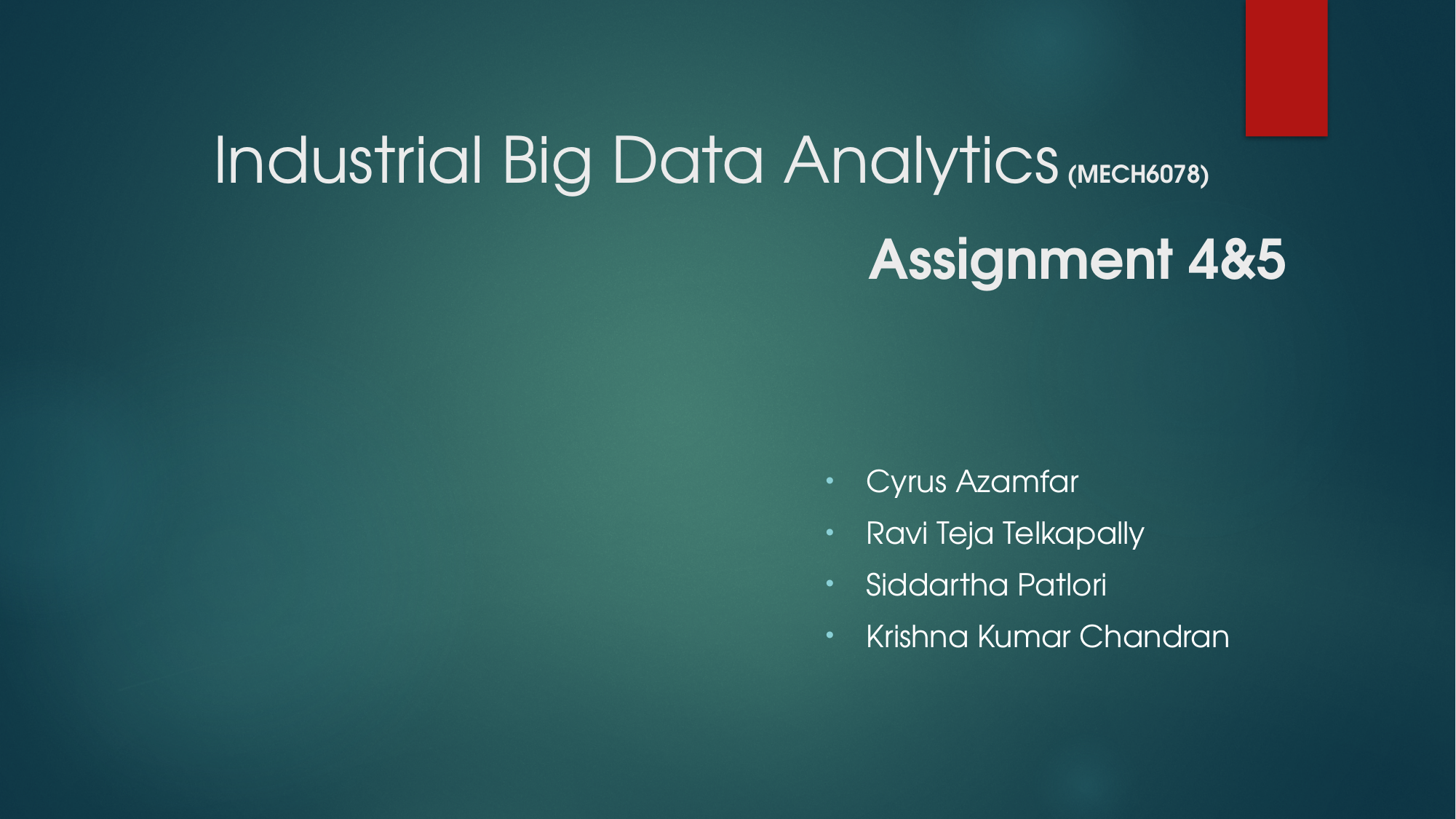

# Industrial Big Data Analytics (MECH6078) Assignment 4&5
Cyrus Azamfar
Ravi Teja Telkapally
Siddartha Patlori
Krishna Kumar Chandran